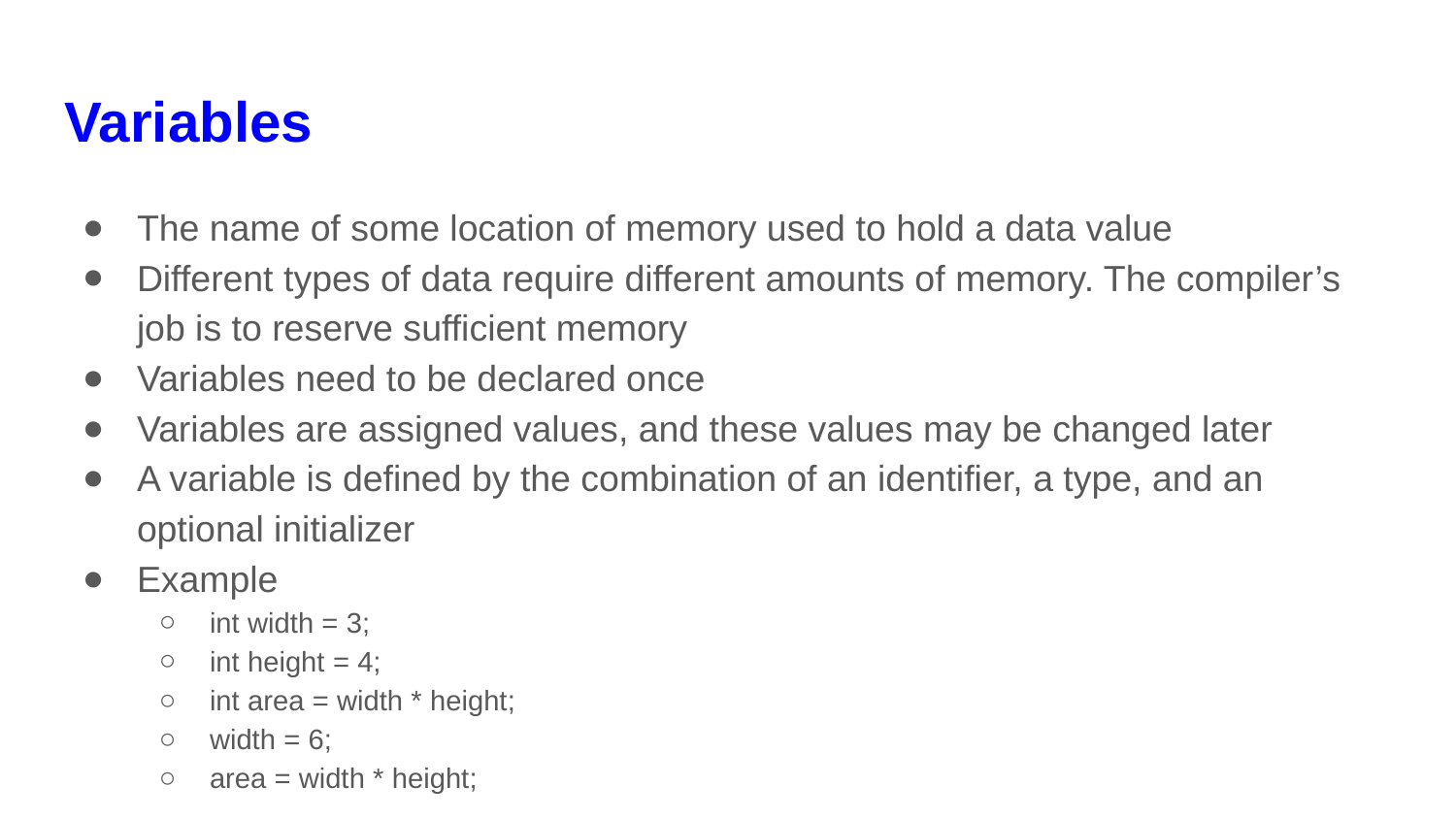

# Variables
The name of some location of memory used to hold a data value
Different types of data require different amounts of memory. The compiler’s job is to reserve sufficient memory
Variables need to be declared once
Variables are assigned values, and these values may be changed later
A variable is defined by the combination of an identifier, a type, and an optional initializer
Example
int width = 3;
int height = 4;
int area = width * height;
width = 6;
area = width * height;